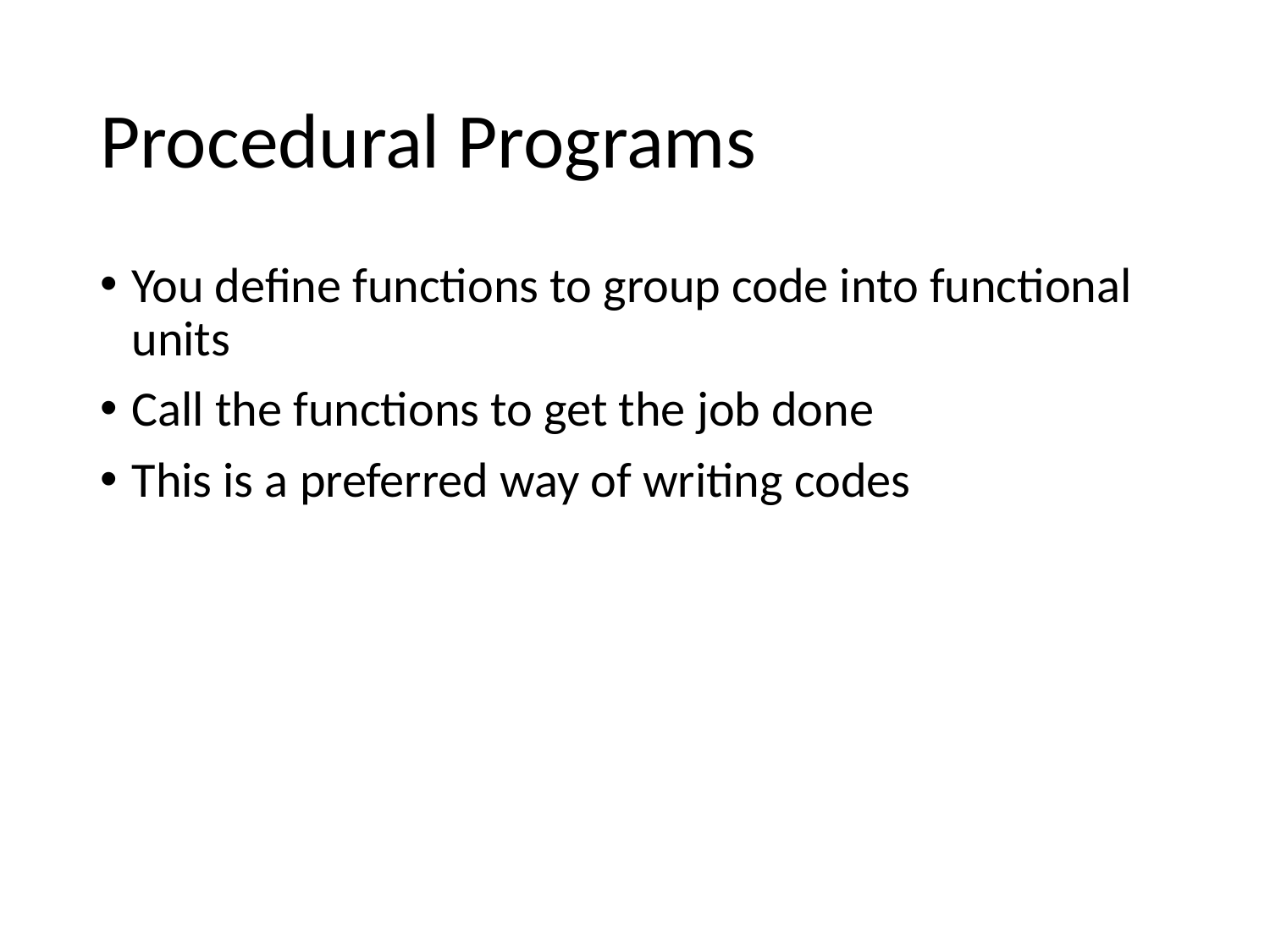

# Procedural Programs
You define functions to group code into functional units
Call the functions to get the job done
This is a preferred way of writing codes